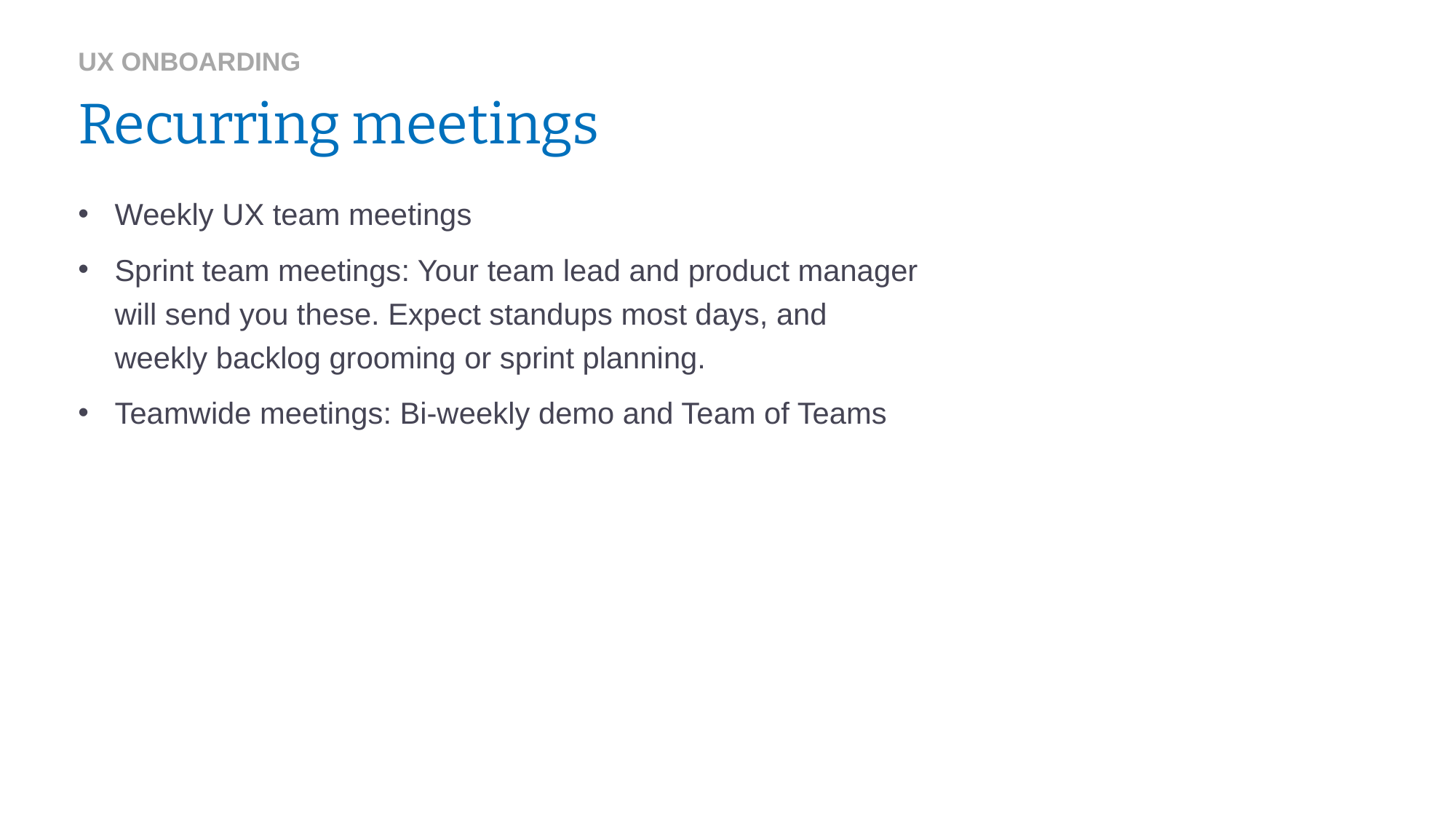

UX ONBOARDING
# Recurring meetings
Weekly UX team meetings
Sprint team meetings: Your team lead and product manager will send you these. Expect standups most days, and weekly backlog grooming or sprint planning.
Teamwide meetings: Bi-weekly demo and Team of Teams